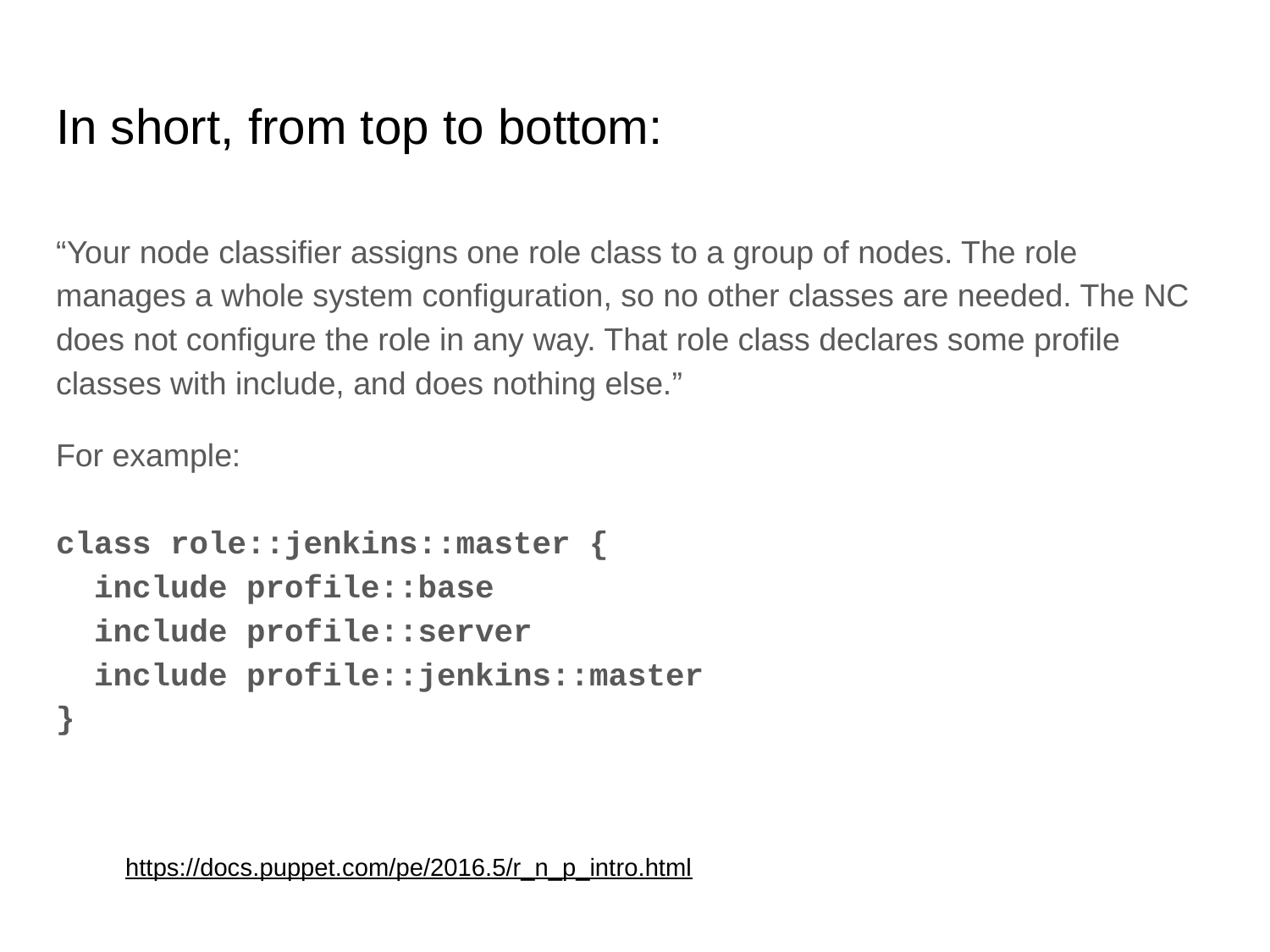

# In short, from top to bottom:
“Your node classifier assigns one role class to a group of nodes. The role manages a whole system configuration, so no other classes are needed. The NC does not configure the role in any way. That role class declares some profile classes with include, and does nothing else.”
For example:
class role::jenkins::master {
  include profile::base
  include profile::server
  include profile::jenkins::master
}
https://docs.puppet.com/pe/2016.5/r_n_p_intro.html